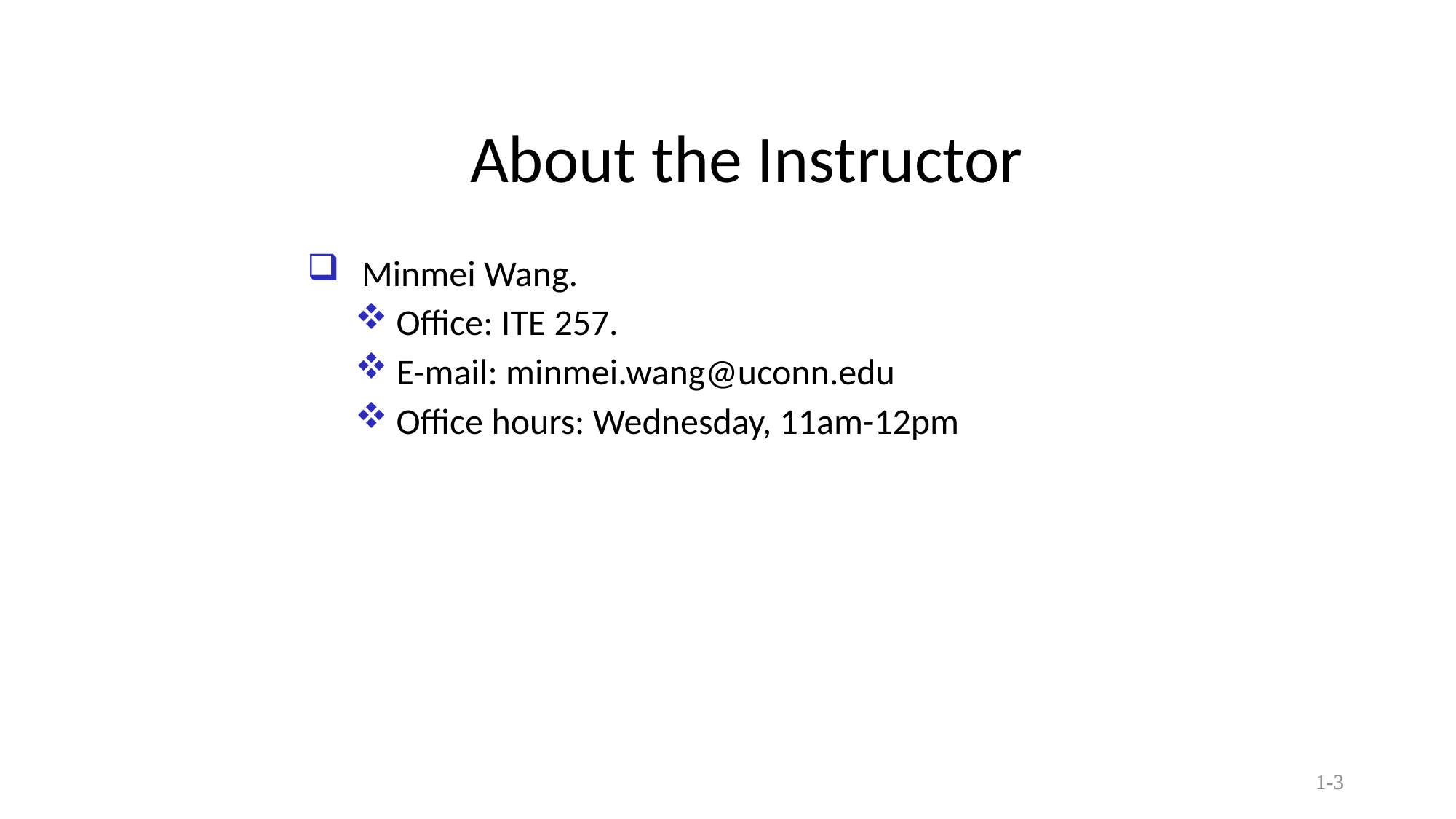

# About the Instructor
Minmei Wang.
Office: ITE 257.
E-mail: minmei.wang@uconn.edu
Office hours: Wednesday, 11am-12pm
1-3